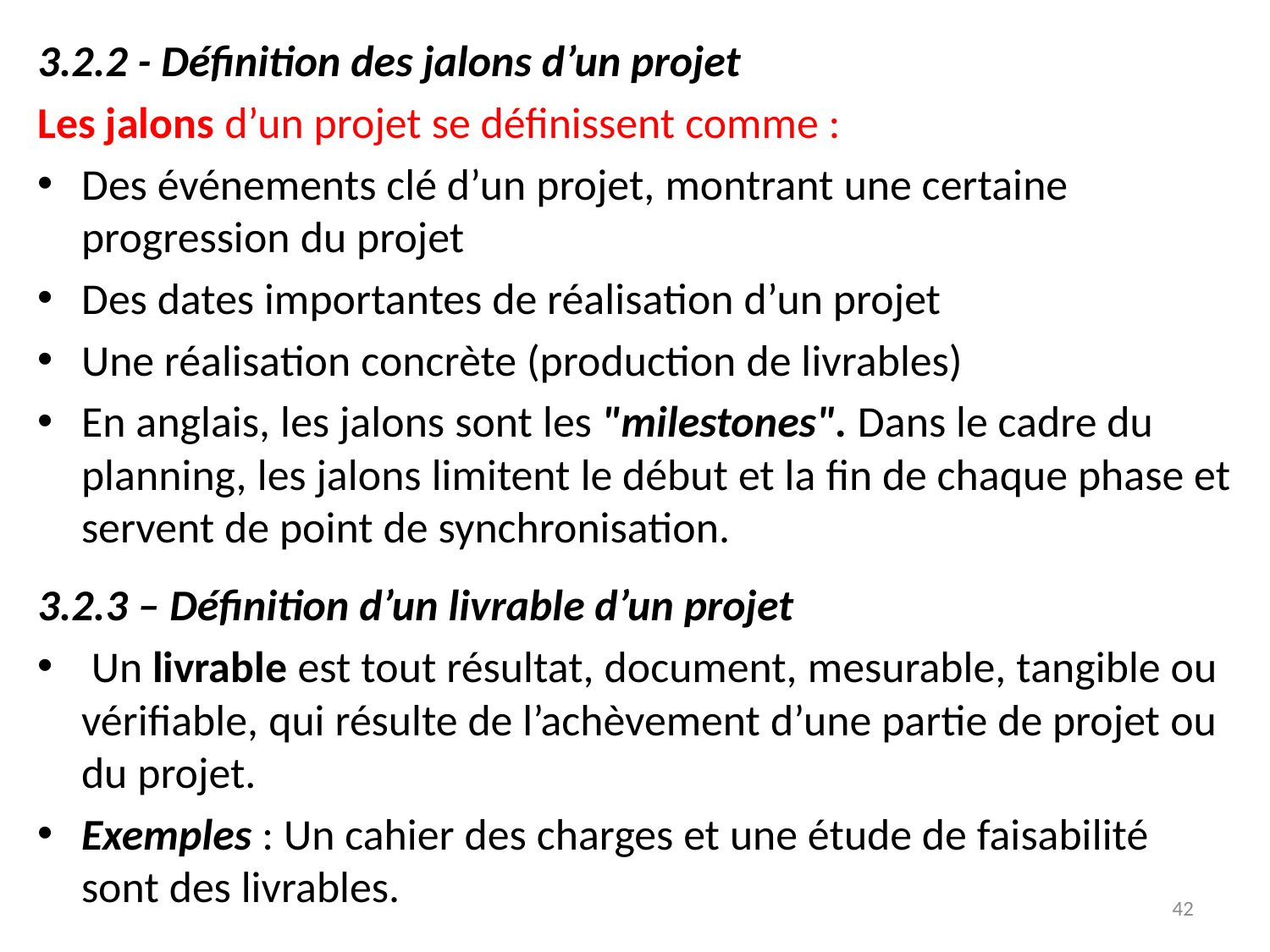

3.2.2 - Définition des jalons d’un projet
Les jalons d’un projet se définissent comme :
Des événements clé d’un projet, montrant une certaine progression du projet
Des dates importantes de réalisation d’un projet
Une réalisation concrète (production de livrables)
En anglais, les jalons sont les "milestones". Dans le cadre du planning, les jalons limitent le début et la fin de chaque phase et servent de point de synchronisation.
3.2.3 – Définition d’un livrable d’un projet
 Un livrable est tout résultat, document, mesurable, tangible ou vérifiable, qui résulte de l’achèvement d’une partie de projet ou du projet.
Exemples : Un cahier des charges et une étude de faisabilité sont des livrables.

42